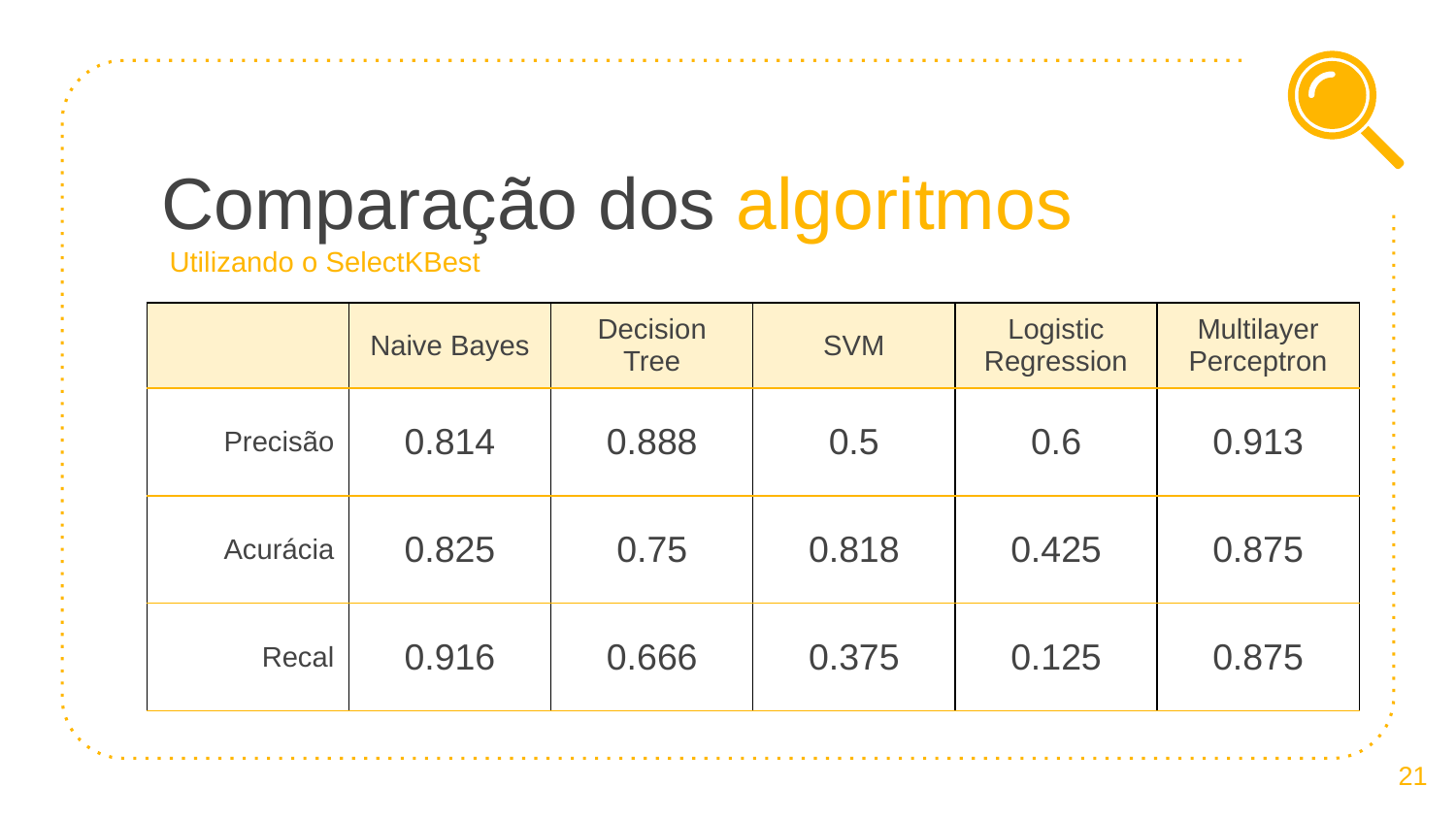

# Comparação dos algoritmos
 Utilizando o SelectKBest
|  | Naive Bayes | Decision Tree | SVM | Logistic Regression | Multilayer Perceptron |
| --- | --- | --- | --- | --- | --- |
| Precisão | 0.814 | 0.888 | 0.5 | 0.6 | 0.913 |
| Acurácia | 0.825 | 0.75 | 0.818 | 0.425 | 0.875 |
| Recal | 0.916 | 0.666 | 0.375 | 0.125 | 0.875 |
21